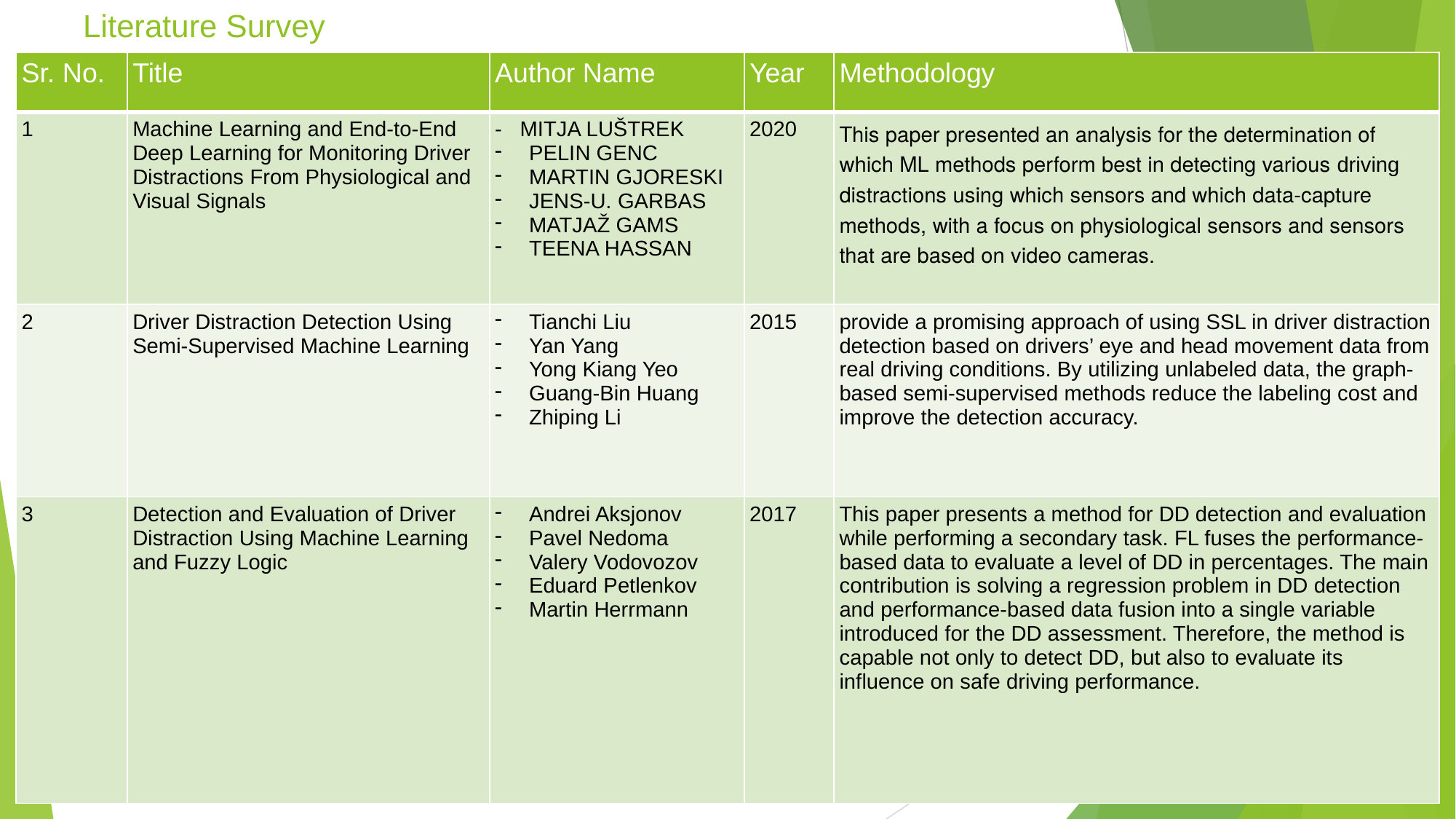

# Literature Survey
| Sr. No. | Title | Author Name | Year | Methodology |
| --- | --- | --- | --- | --- |
| 1 | Machine Learning and End-to-End Deep Learning for Monitoring Driver Distractions From Physiological and Visual Signals | - MITJA LUŠTREK PELIN GENC MARTIN GJORESKI JENS-U. GARBAS MATJAŽ GAMS TEENA HASSAN | 2020 | This paper presented an analysis for the determination of which ML methods perform best in detecting various driving distractions using which sensors and which data-capture methods, with a focus on physiological sensors and sensors that are based on video cameras. |
| 2 | Driver Distraction Detection Using Semi-Supervised Machine Learning | Tianchi Liu Yan Yang Yong Kiang Yeo Guang-Bin Huang Zhiping Li | 2015 | provide a promising approach of using SSL in driver distraction detection based on drivers’ eye and head movement data from real driving conditions. By utilizing unlabeled data, the graph-based semi-supervised methods reduce the labeling cost and improve the detection accuracy. |
| 3 | Detection and Evaluation of Driver Distraction Using Machine Learning and Fuzzy Logic | Andrei Aksjonov Pavel Nedoma Valery Vodovozov Eduard Petlenkov Martin Herrmann | 2017 | This paper presents a method for DD detection and evaluation while performing a secondary task. FL fuses the performance-based data to evaluate a level of DD in percentages. The main contribution is solving a regression problem in DD detection and performance-based data fusion into a single variable introduced for the DD assessment. Therefore, the method is capable not only to detect DD, but also to evaluate its influence on safe driving performance. |